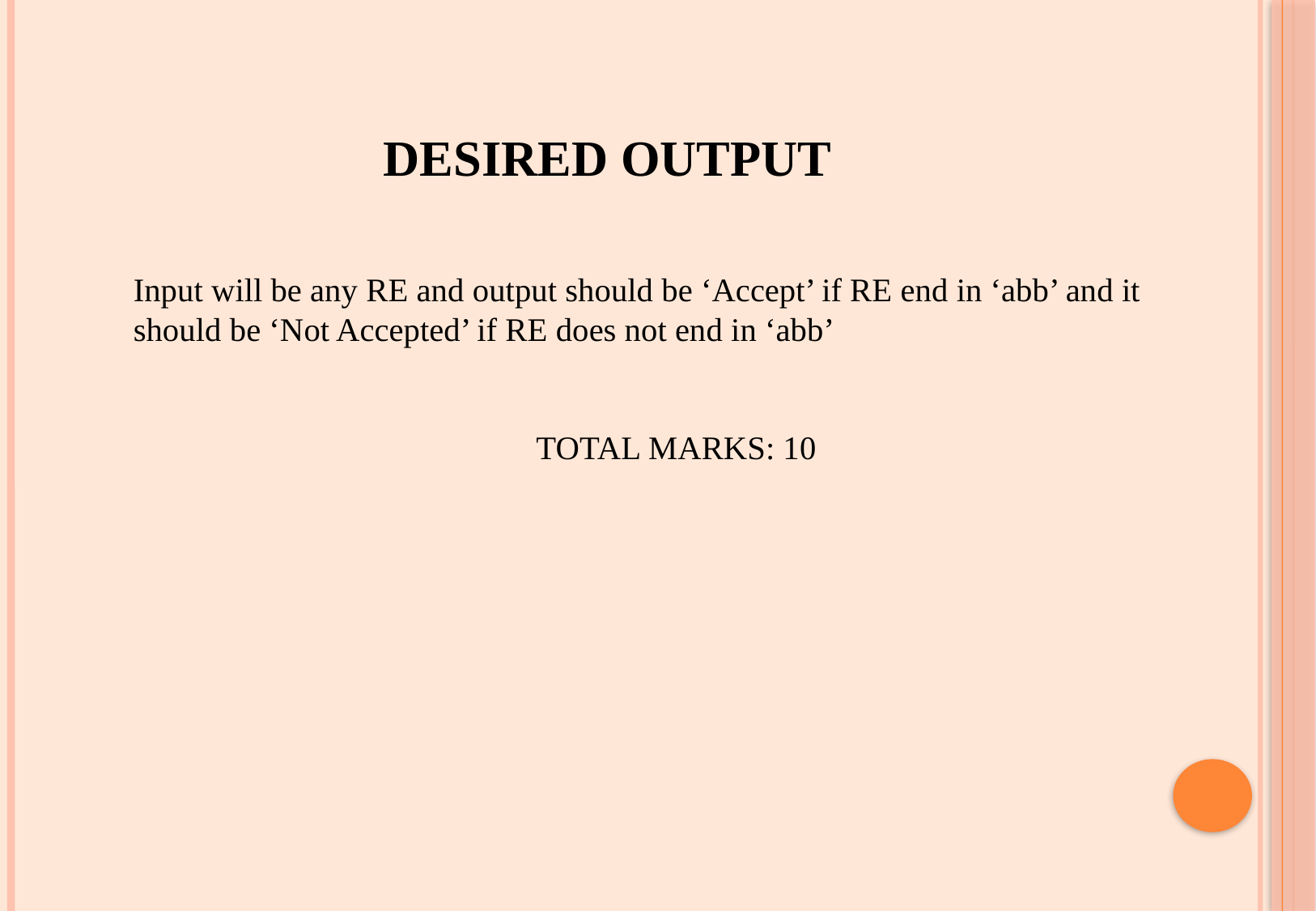

# Desired Output
Input will be any RE and output should be ‘Accept’ if RE end in ‘abb’ and it should be ‘Not Accepted’ if RE does not end in ‘abb’

TOTAL MARKS: 10